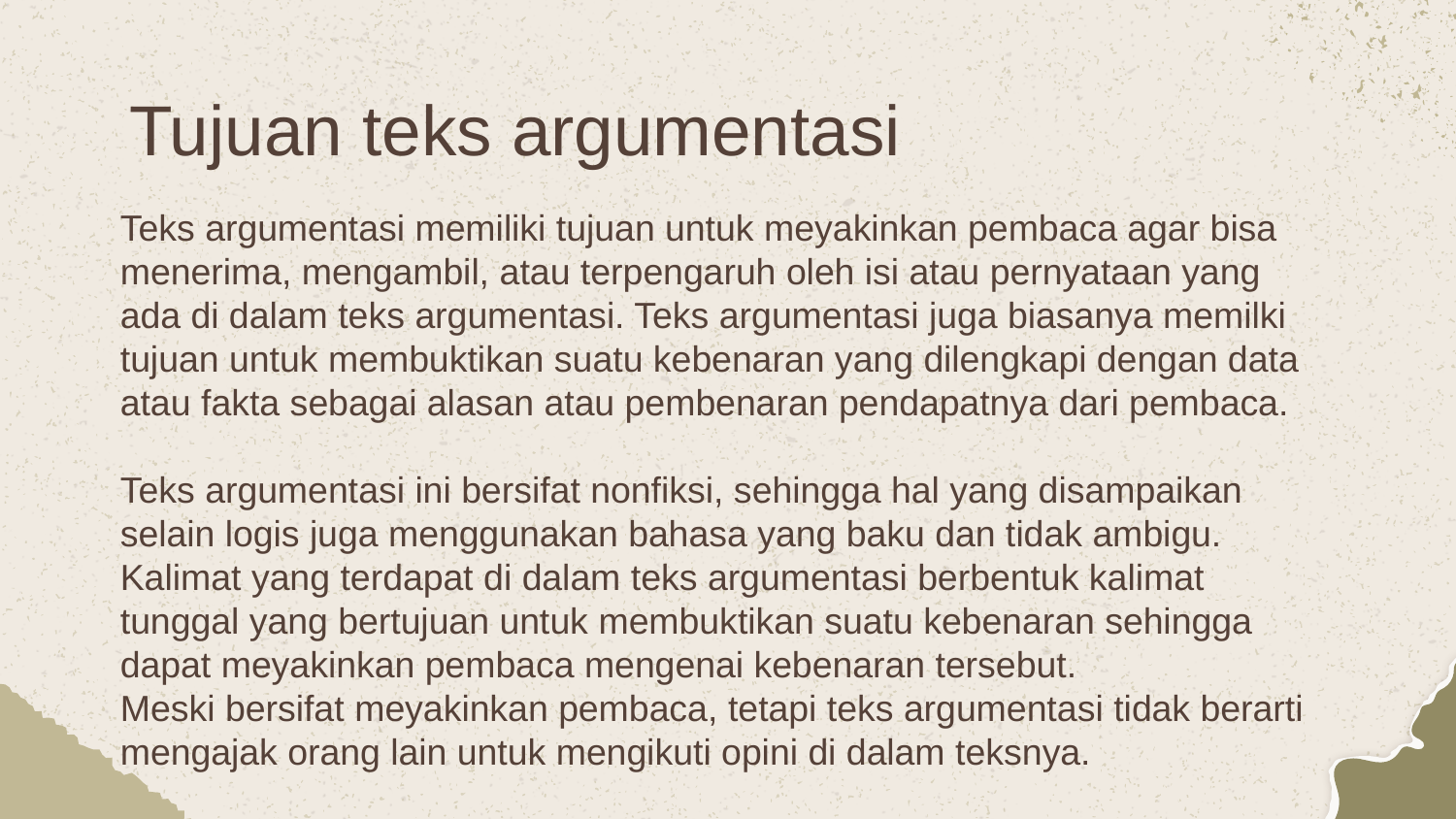

# Tujuan teks argumentasi
Teks argumentasi memiliki tujuan untuk meyakinkan pembaca agar bisa menerima, mengambil, atau terpengaruh oleh isi atau pernyataan yang ada di dalam teks argumentasi. Teks argumentasi juga biasanya memilki tujuan untuk membuktikan suatu kebenaran yang dilengkapi dengan data atau fakta sebagai alasan atau pembenaran pendapatnya dari pembaca.

Teks argumentasi ini bersifat nonfiksi, sehingga hal yang disampaikan selain logis juga menggunakan bahasa yang baku dan tidak ambigu. Kalimat yang terdapat di dalam teks argumentasi berbentuk kalimat tunggal yang bertujuan untuk membuktikan suatu kebenaran sehingga dapat meyakinkan pembaca mengenai kebenaran tersebut.
Meski bersifat meyakinkan pembaca, tetapi teks argumentasi tidak berarti mengajak orang lain untuk mengikuti opini di dalam teksnya.